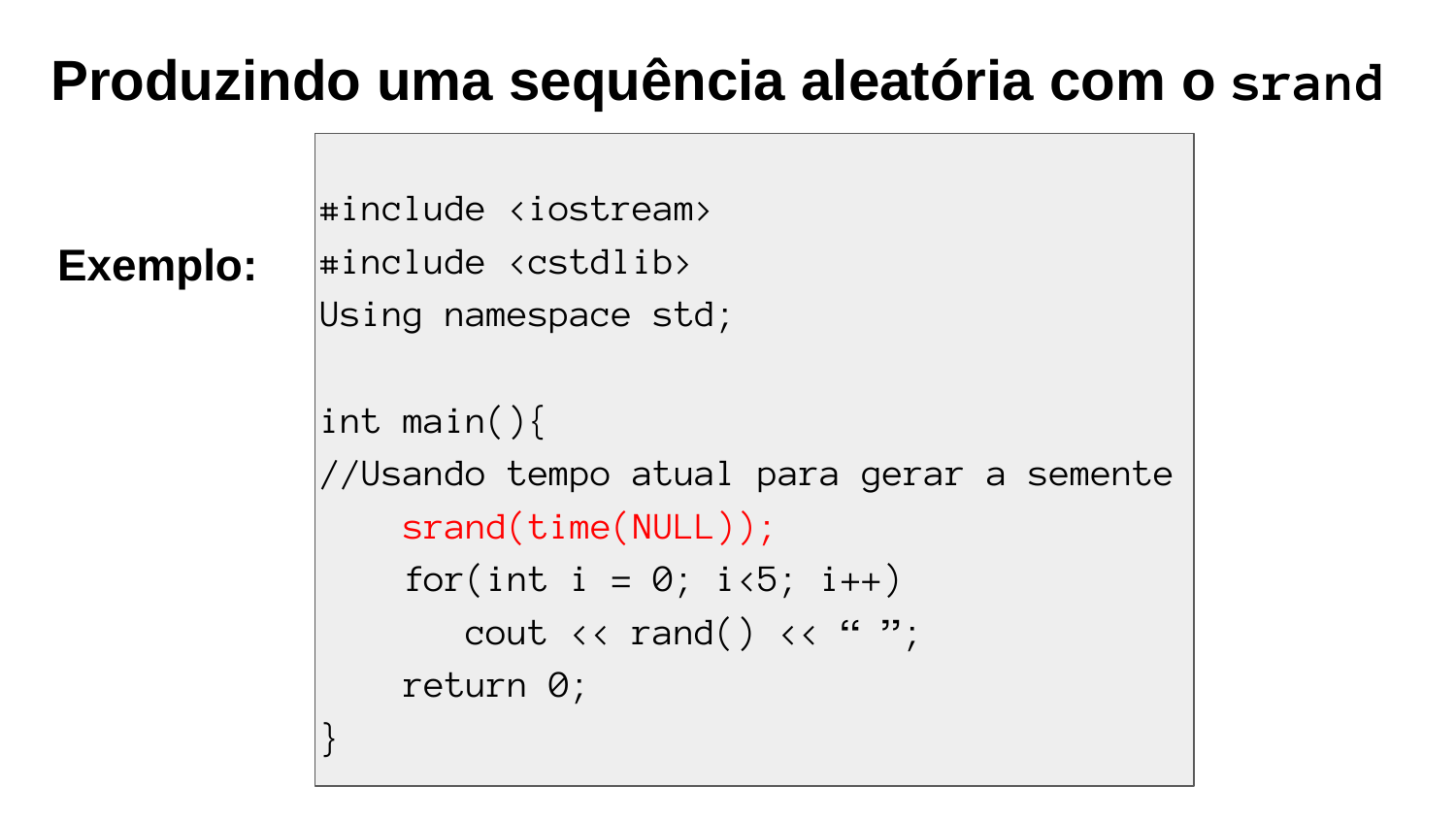

Produzindo uma sequência aleatória com o srand

#include <iostream>
#include <cstdlib>
Using namespace std;

int main(){
//Usando tempo atual para gerar a semente
    srand(time(NULL));
    for(int i = 0; i<5; i++)
cout << rand() << “ ”;
    return 0;
}
Exemplo: